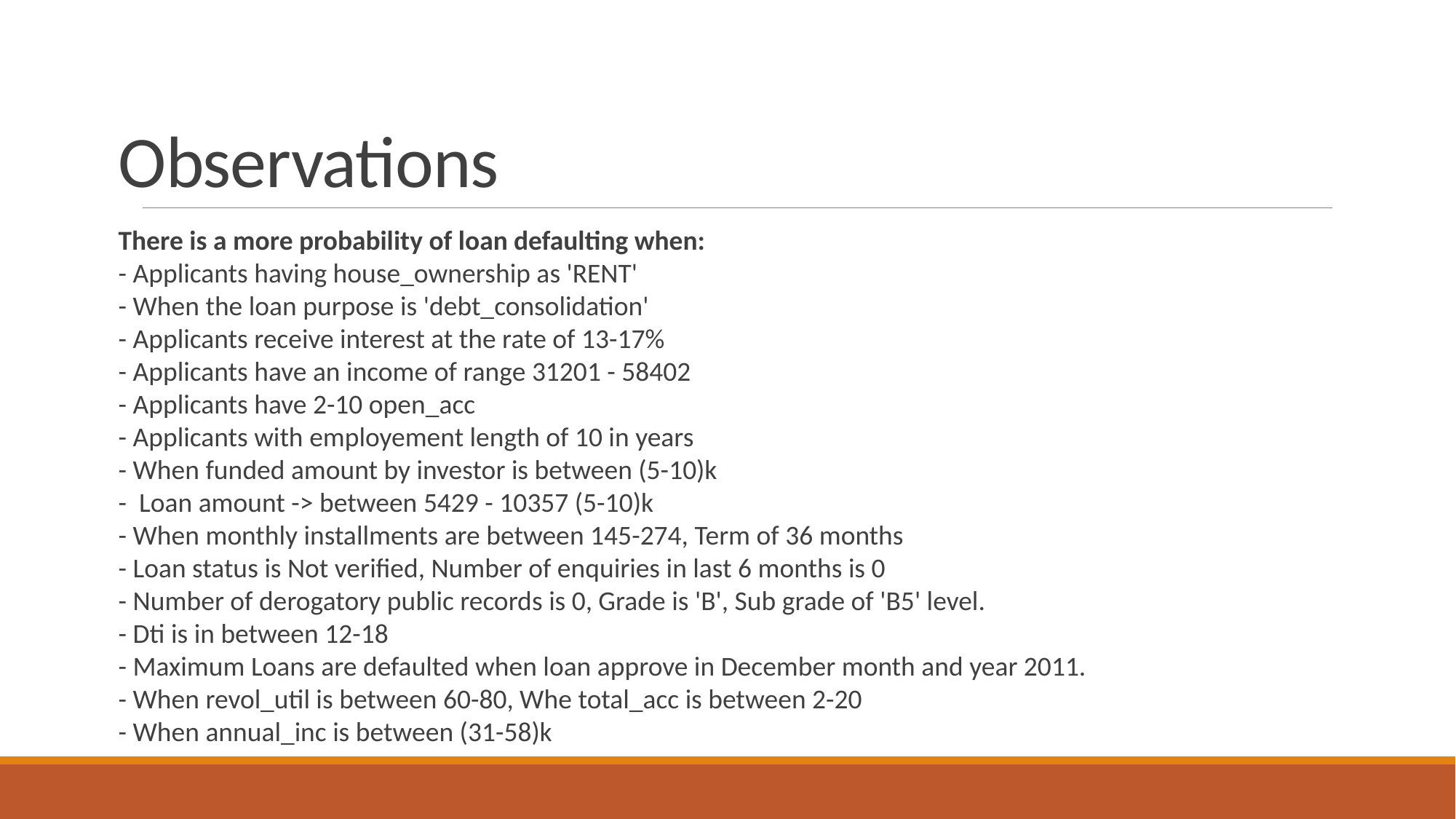

# Observations
There is a more probability of loan defaulting when:
- Applicants having house_ownership as 'RENT'
- When the loan purpose is 'debt_consolidation'
- Applicants receive interest at the rate of 13-17%
- Applicants have an income of range 31201 - 58402
- Applicants have 2-10 open_acc
- Applicants with employement length of 10 in years
- When funded amount by investor is between (5-10)k
-  Loan amount -> between 5429 - 10357 (5-10)k
- When monthly installments are between 145-274, Term of 36 months
- Loan status is Not verified, Number of enquiries in last 6 months is 0
- Number of derogatory public records is 0, Grade is 'B', Sub grade of 'B5' level.
- Dti is in between 12-18
- Maximum Loans are defaulted when loan approve in December month and year 2011.
- When revol_util is between 60-80, Whe total_acc is between 2-20
- When annual_inc is between (31-58)k